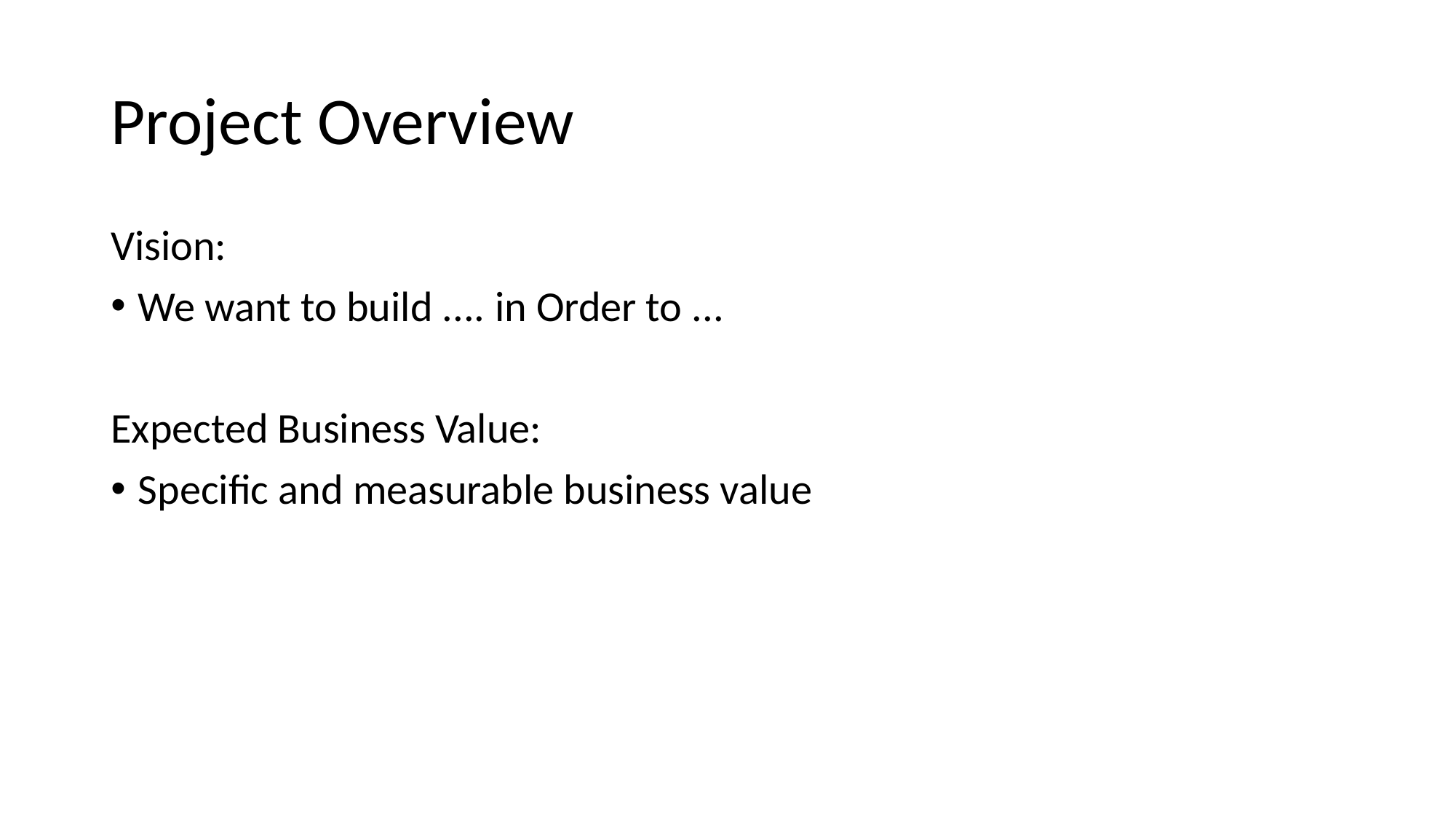

# Project Overview
Vision:
We want to build .... in Order to ...

Expected Business Value:
Specific and measurable business value